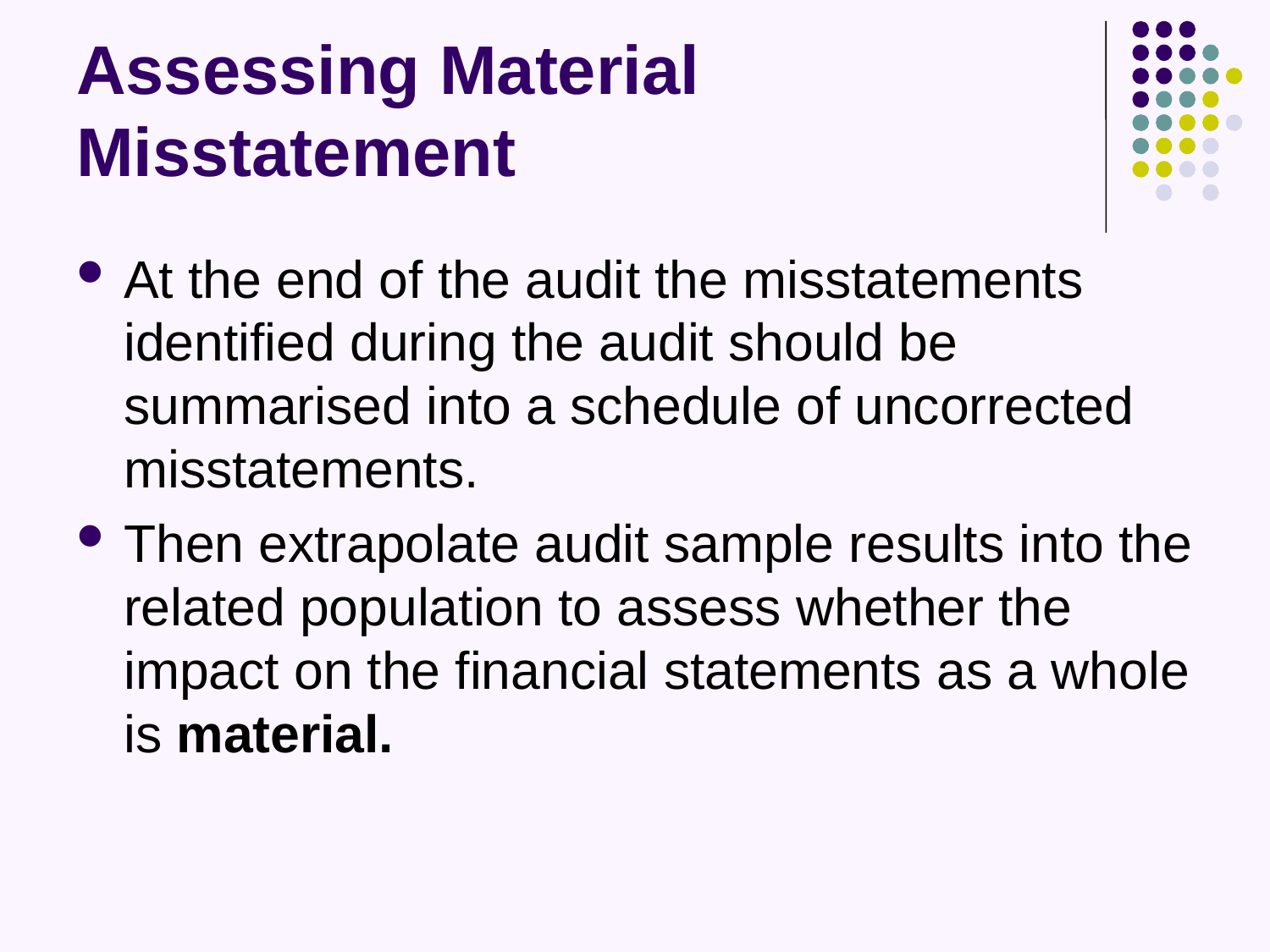

# Assessing Material Misstatement
At the end of the audit the misstatements identified during the audit should be summarised into a schedule of uncorrected misstatements.
Then extrapolate audit sample results into the related population to assess whether the impact on the financial statements as a whole is material.